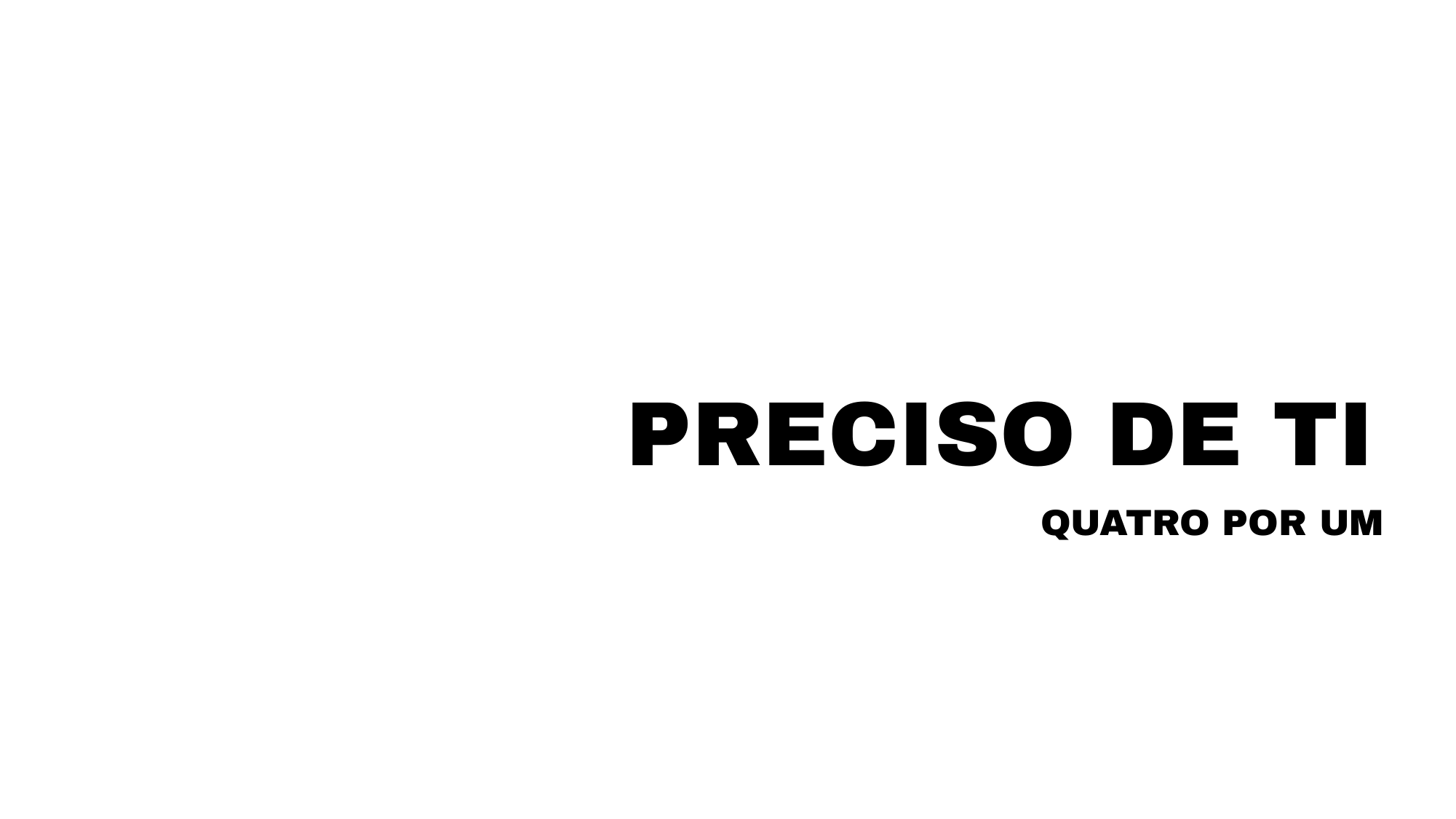

# PRECISO DE TI
QUATRO POR UM